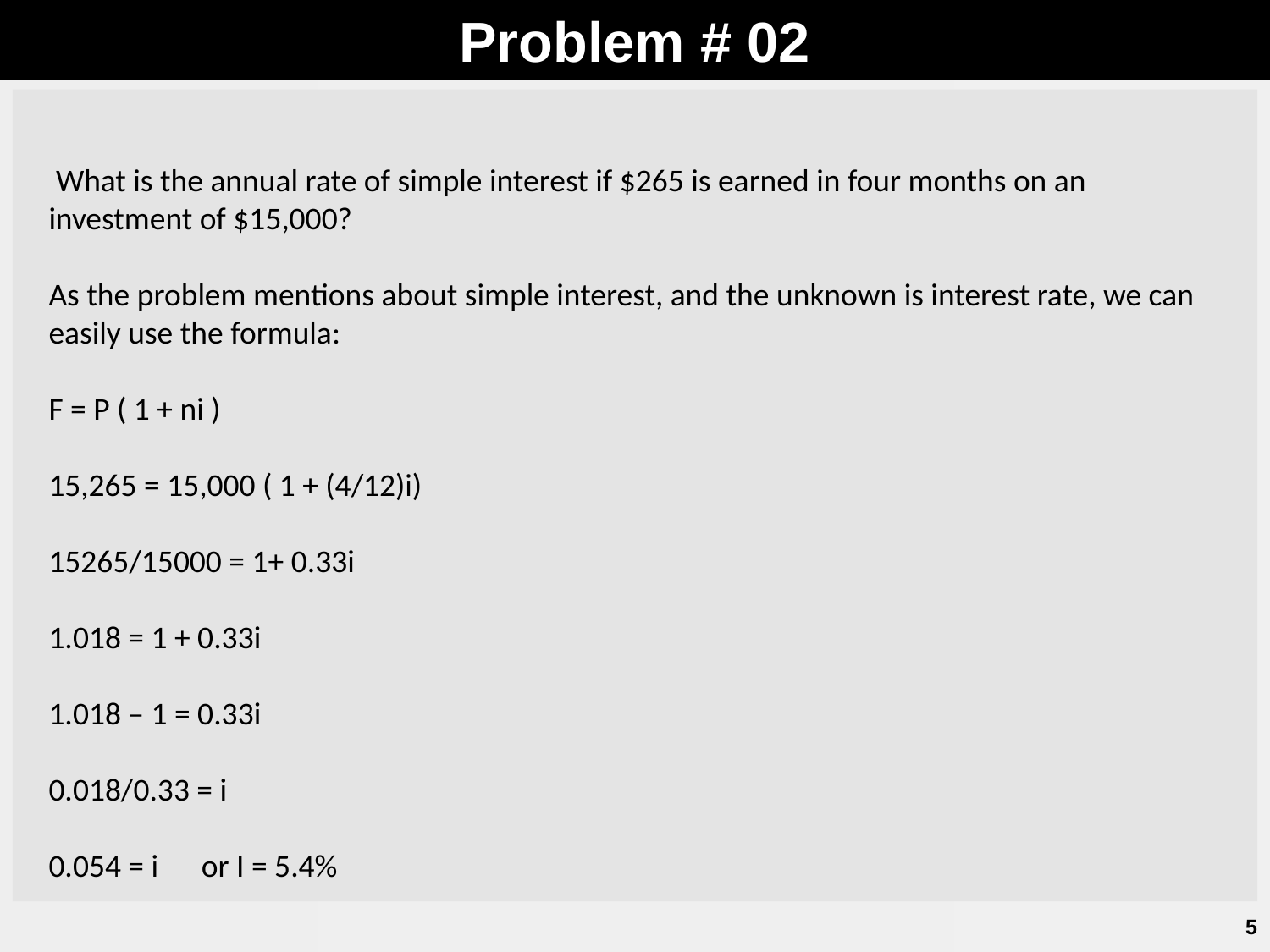

Problem # 02

 What is the annual rate of simple interest if $265 is earned in four months on an investment of $15,000?

As the problem mentions about simple interest, and the unknown is interest rate, we can easily use the formula:

F = P ( 1 + ni )

15,265 = 15,000 ( 1 + (4/12)i)

15265/15000 = 1+ 0.33i

1.018 = 1 + 0.33i

1.018 – 1 = 0.33i

0.018/0.33 = i

0.054 = i      or I = 5.4%

5